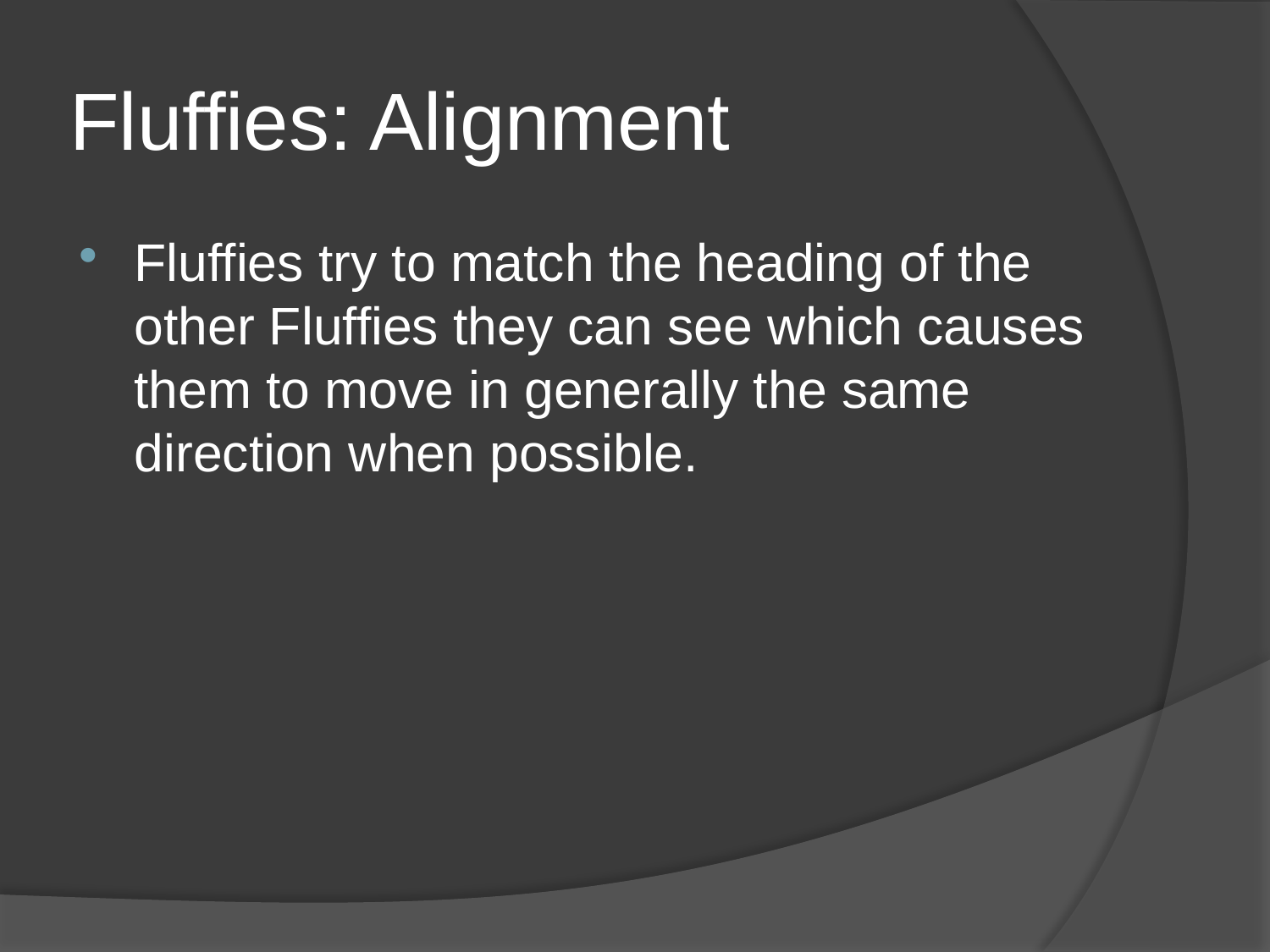

# Fluffies: Alignment
Fluffies try to match the heading of the other Fluffies they can see which causes them to move in generally the same direction when possible.